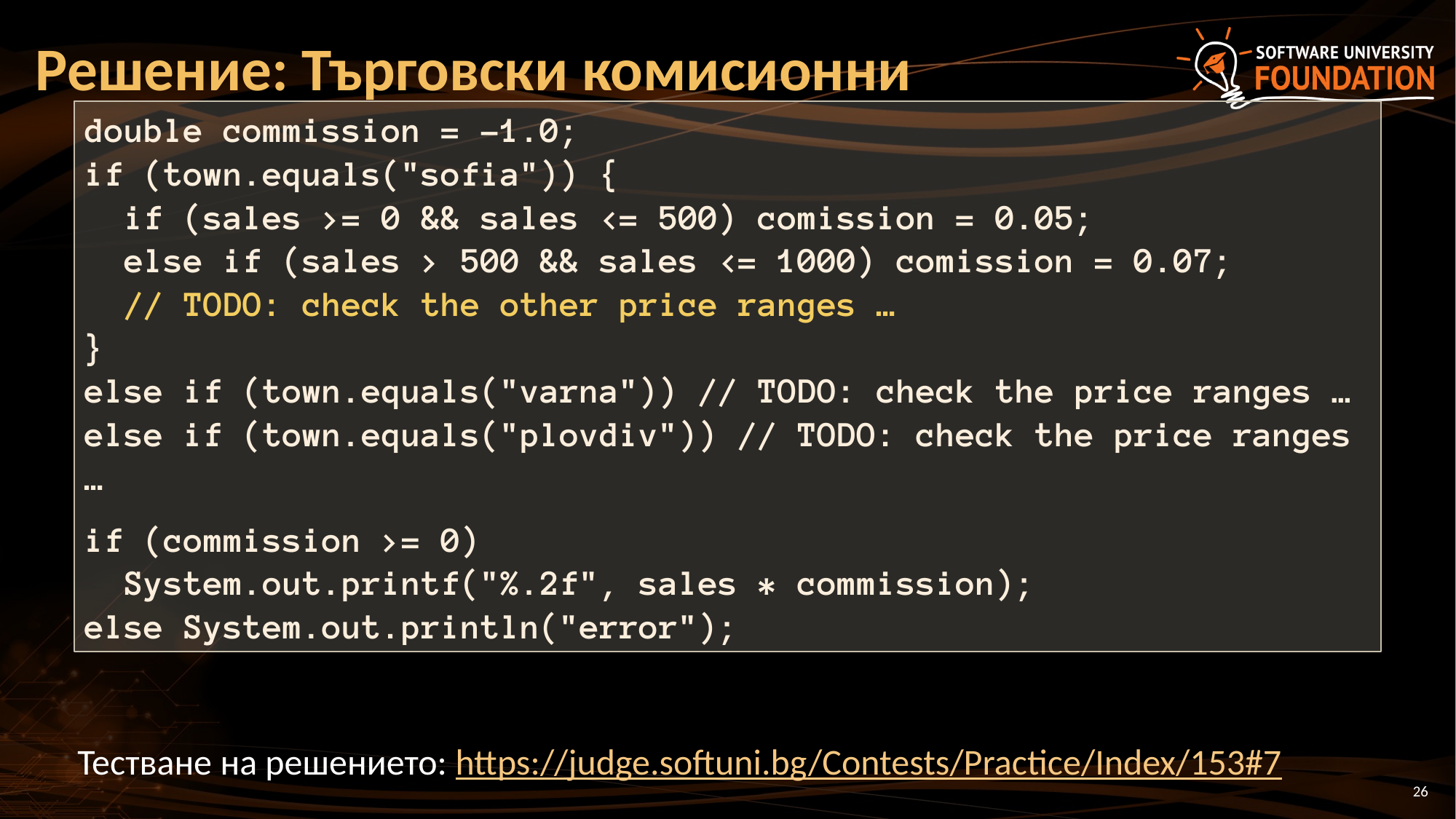

# Решение: Търговски комисионни
double commission = -1.0;
if (town.equals("sofia")) {
  if (sales >= 0 && sales <= 500) comission = 0.05;
  else if (sales > 500 && sales <= 1000) comission = 0.07;
  // TODO: check the other price ranges …
}
else if (town.equals("varna")) // TODO: check the price ranges …
else if (town.equals("plovdiv")) // TODO: check the price ranges …
if (commission >= 0)
  System.out.printf("%.2f", sales * commission);
else System.out.println("error");
Тестване на решението: https://judge.softuni.bg/Contests/Practice/Index/153#7
26